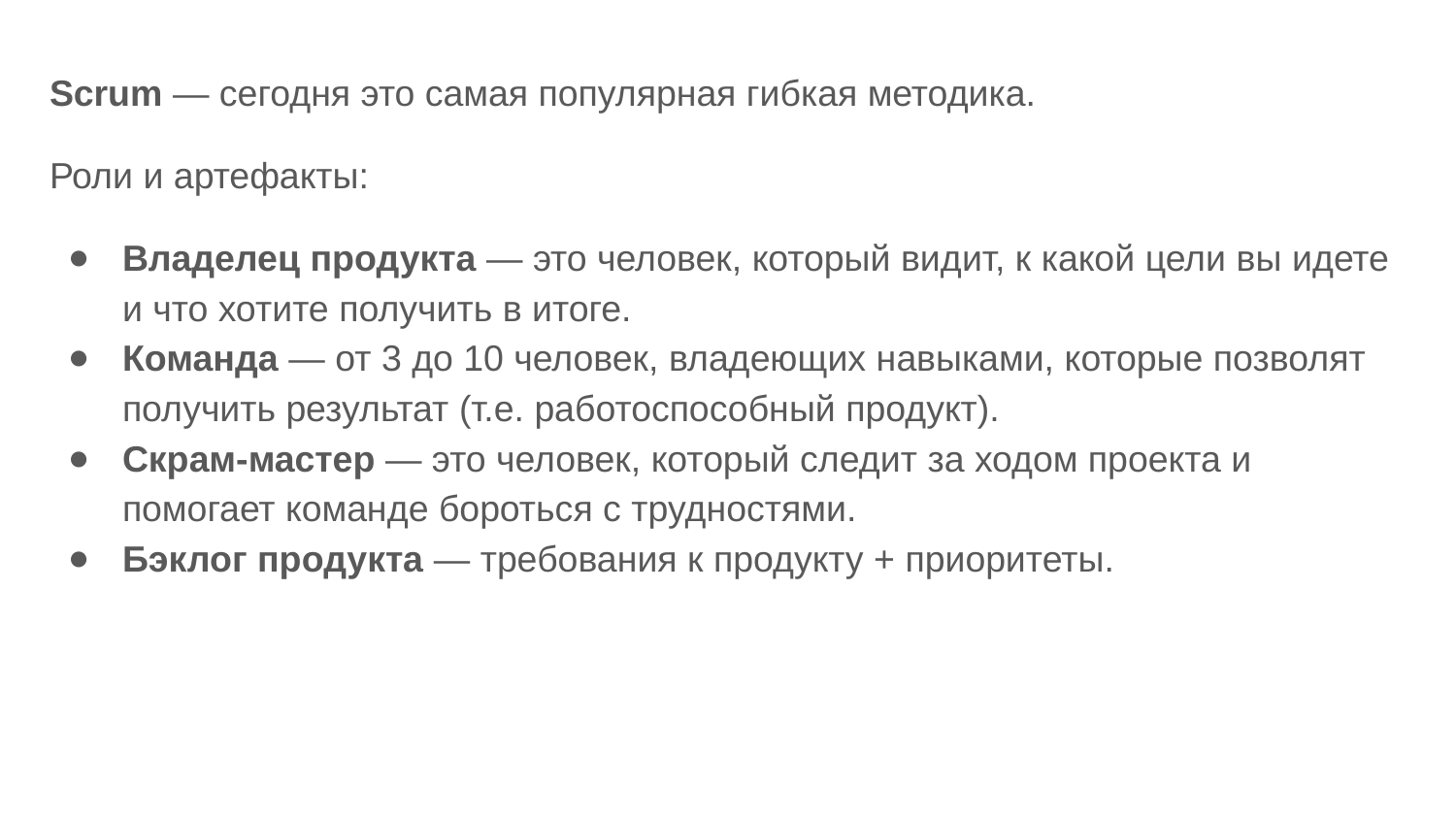

# Scrum — сегодня это самая популярная гибкая методика.
Роли и артефакты:
Владелец продукта — это человек, который видит, к какой цели вы идете и что хотите получить в итоге.
Команда — от 3 до 10 человек, владеющих навыками, которые позволят получить результат (т.е. работоспособный продукт).
Скрам-мастер — это человек, который следит за ходом проекта и помогает команде бороться с трудностями.
Бэклог продукта — требования к продукту + приоритеты.